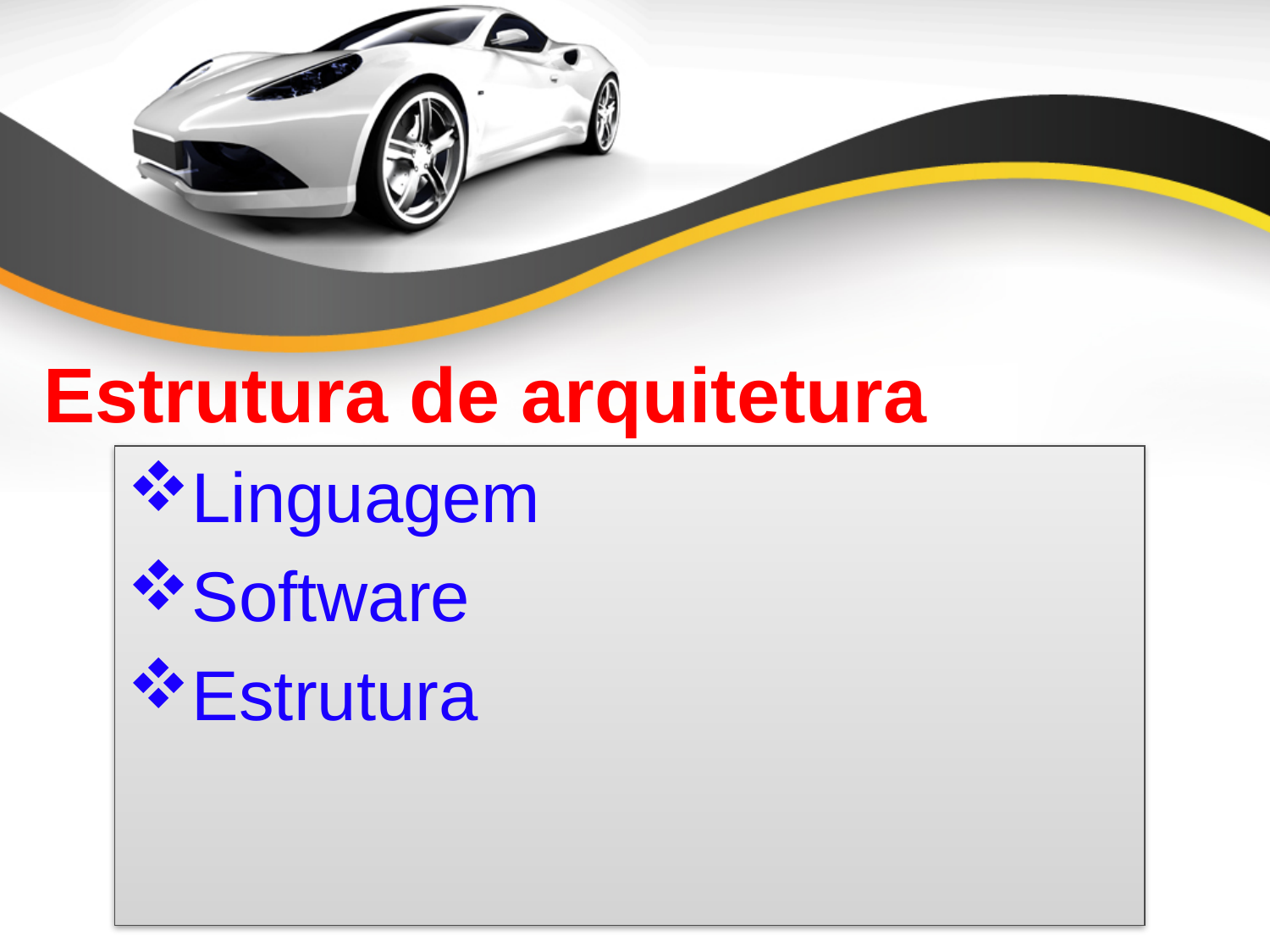

# Estrutura de arquitetura
Linguagem
Software
Estrutura